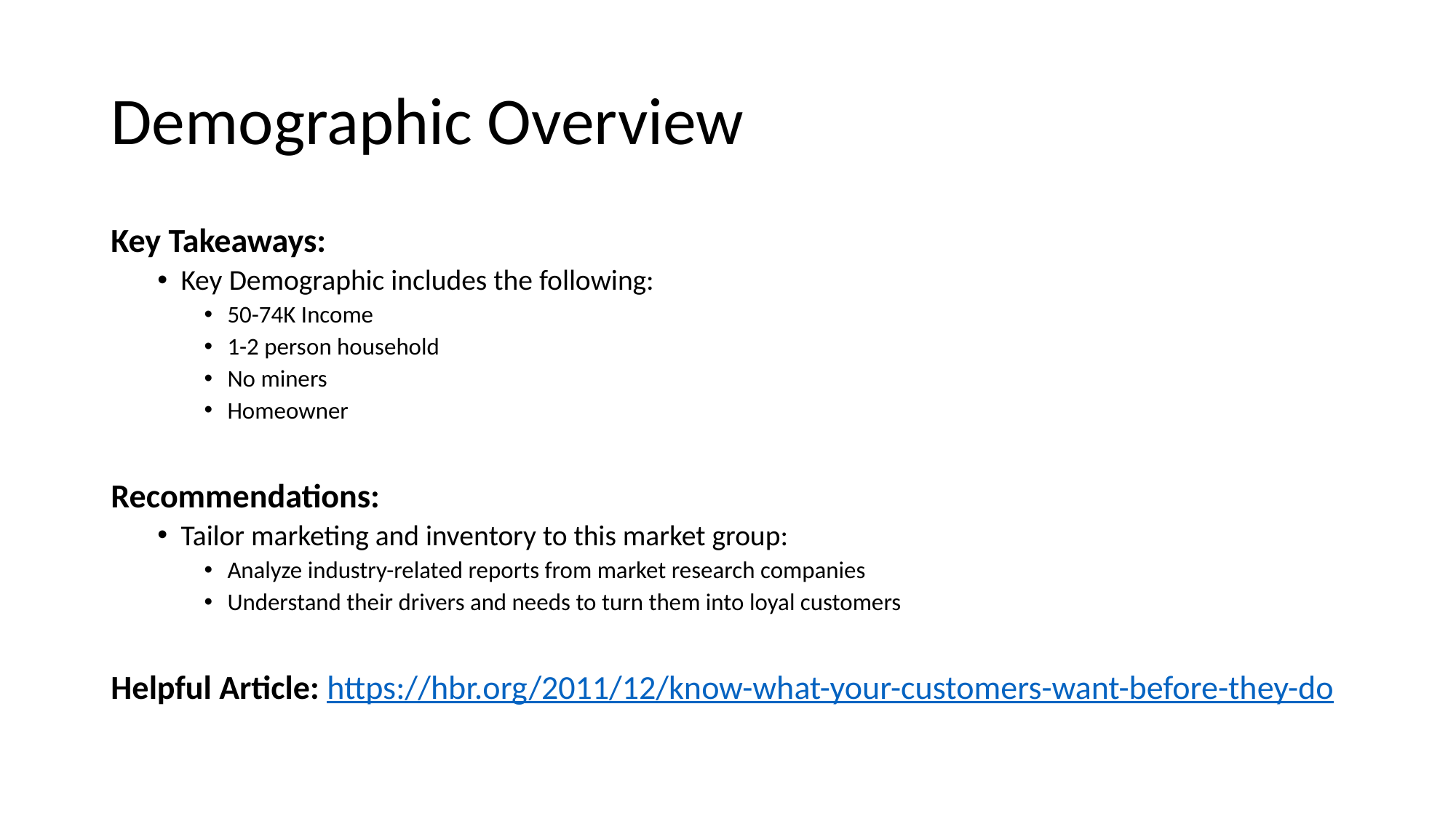

# Demographic Overview
Key Takeaways:
Key Demographic includes the following:
50-74K Income
1-2 person household
No miners
Homeowner

Recommendations:
Tailor marketing and inventory to this market group:
Analyze industry-related reports from market research companies
Understand their drivers and needs to turn them into loyal customers

Helpful Article: https://hbr.org/2011/12/know-what-your-customers-want-before-they-do